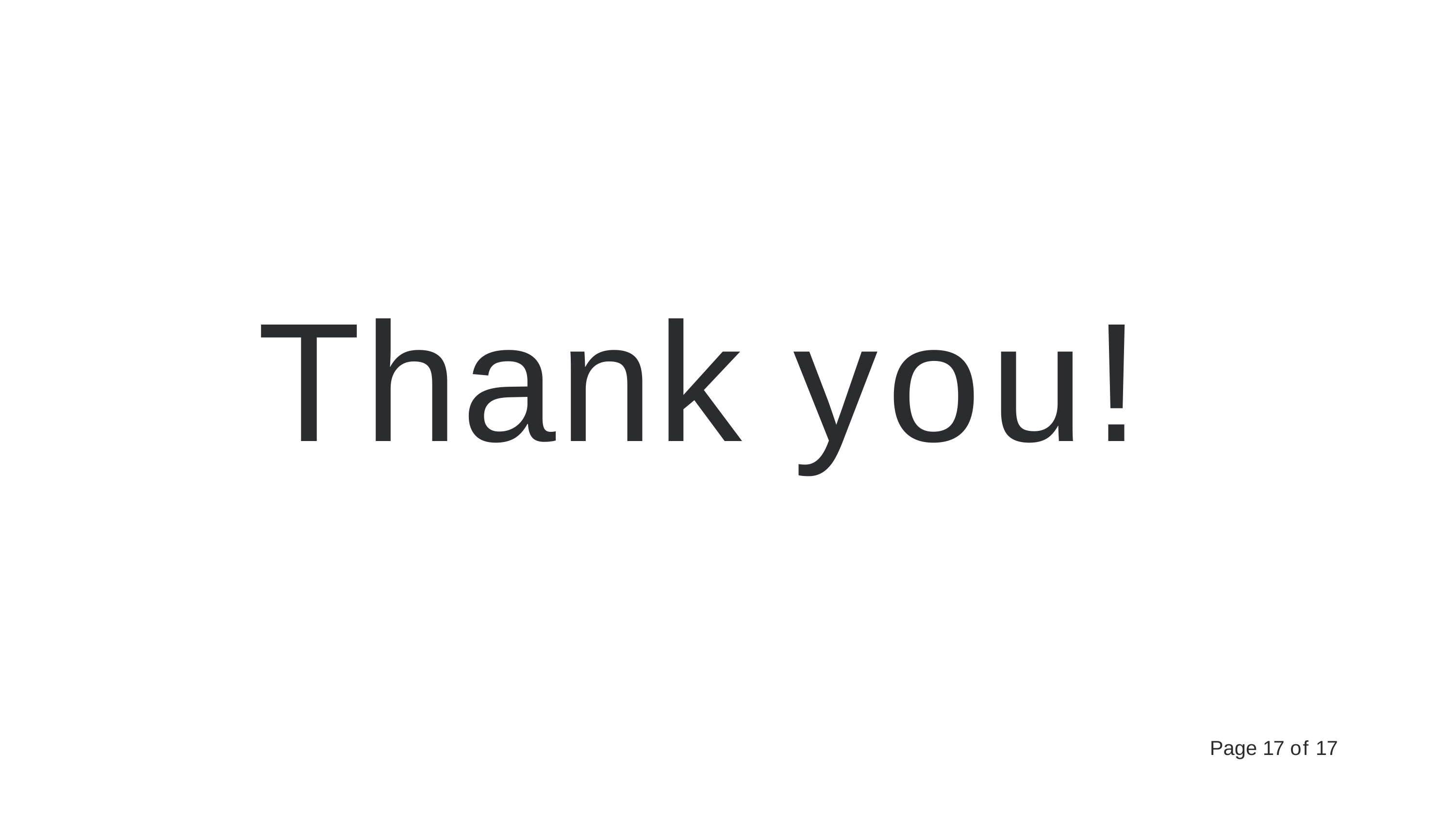

# Thank you!
Page 17 of 17